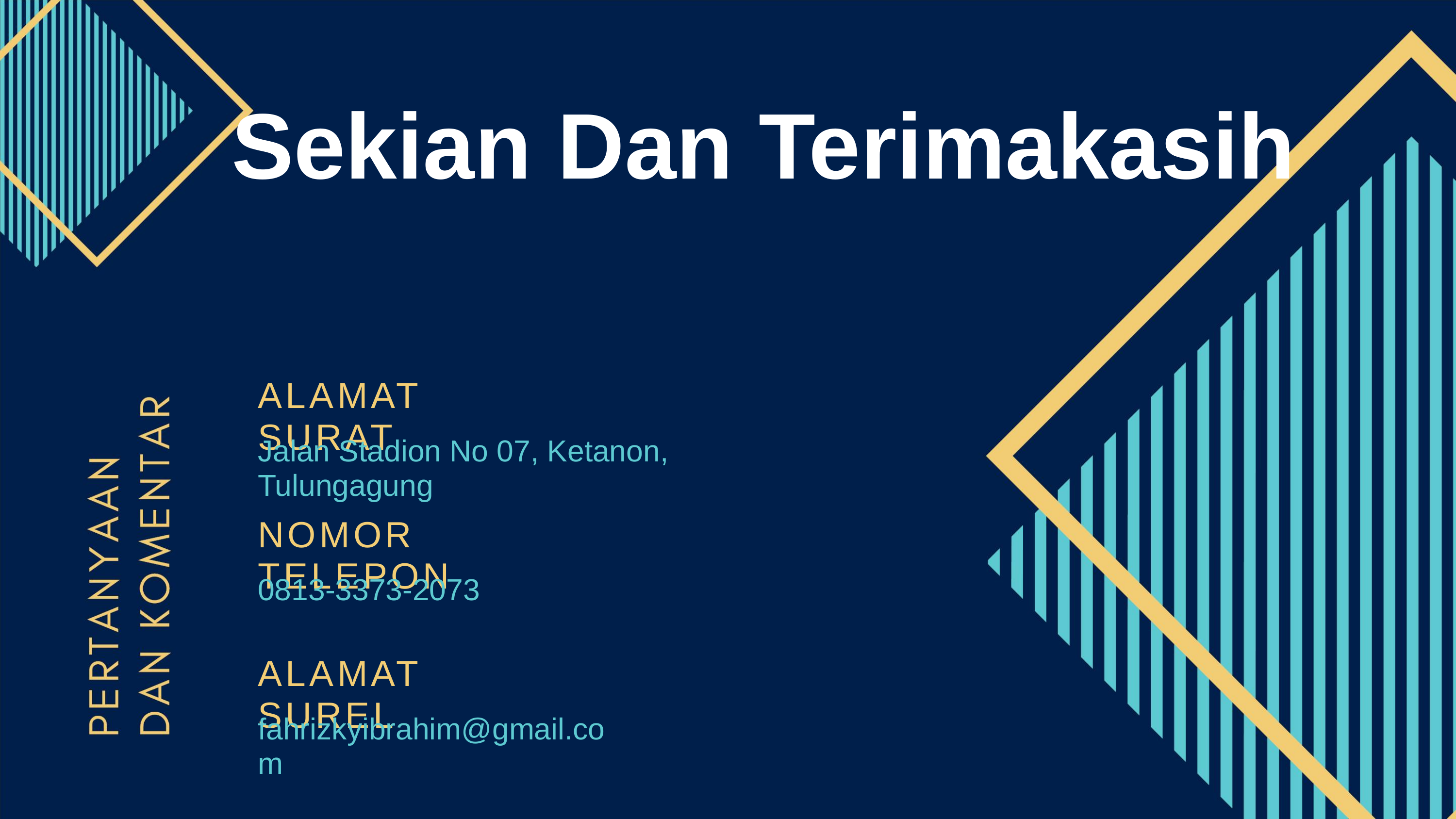

Sekian Dan Terimakasih
ALAMAT SURAT
Jalan Stadion No 07, Ketanon, Tulungagung
NOMOR TELEPON
0813-3373-2073
ALAMAT SUREL
fahrizkyibrahim@gmail.com